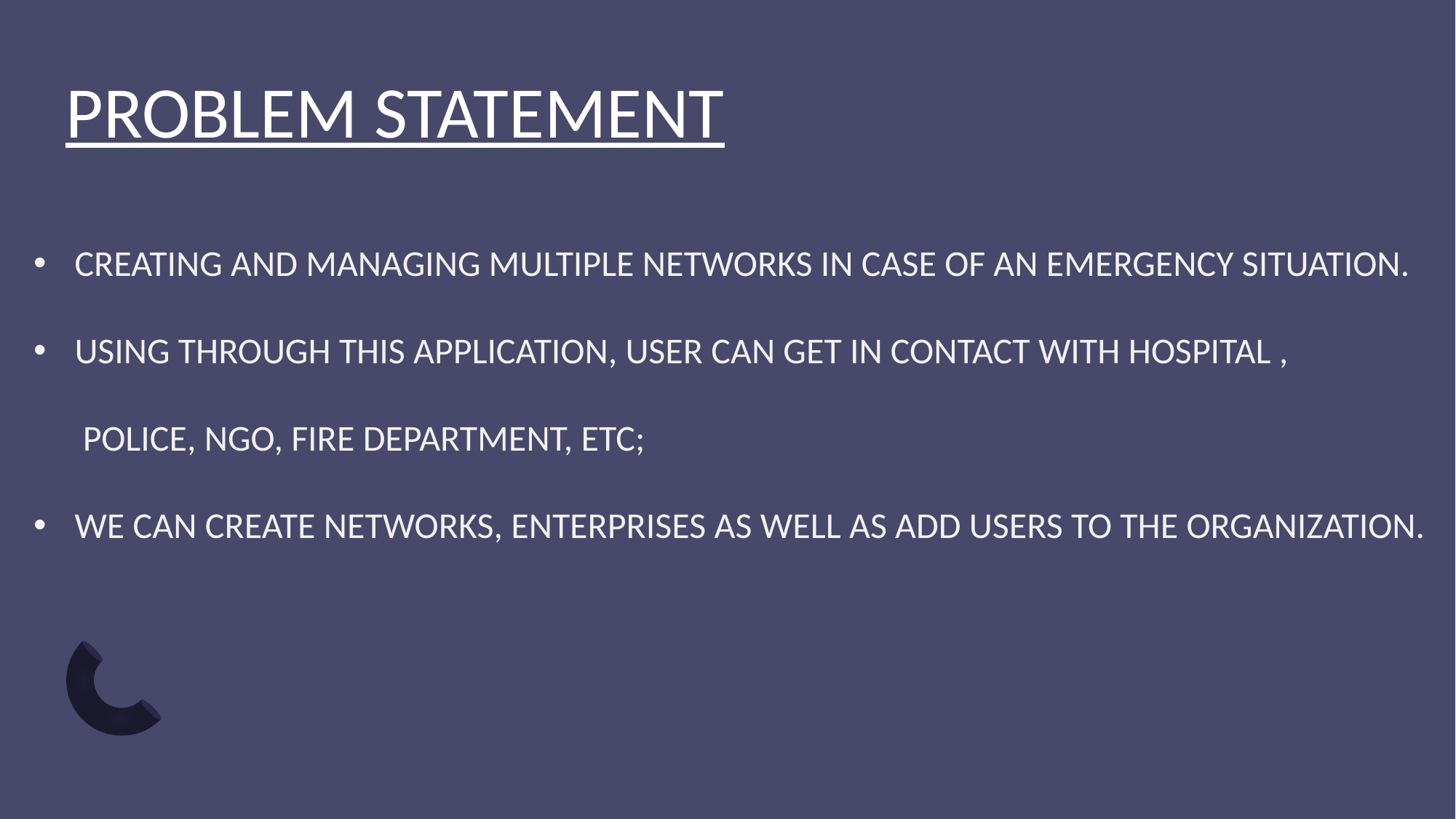

# PROBLEM STATEMENT
CREATING AND MANAGING MULTIPLE NETWORKS IN CASE OF AN EMERGENCY SITUATION.
USING THROUGH THIS APPLICATION, USER CAN GET IN CONTACT WITH HOSPITAL ,
 POLICE, NGO, FIRE DEPARTMENT, ETC;
WE CAN CREATE NETWORKS, ENTERPRISES AS WELL AS ADD USERS TO THE ORGANIZATION.